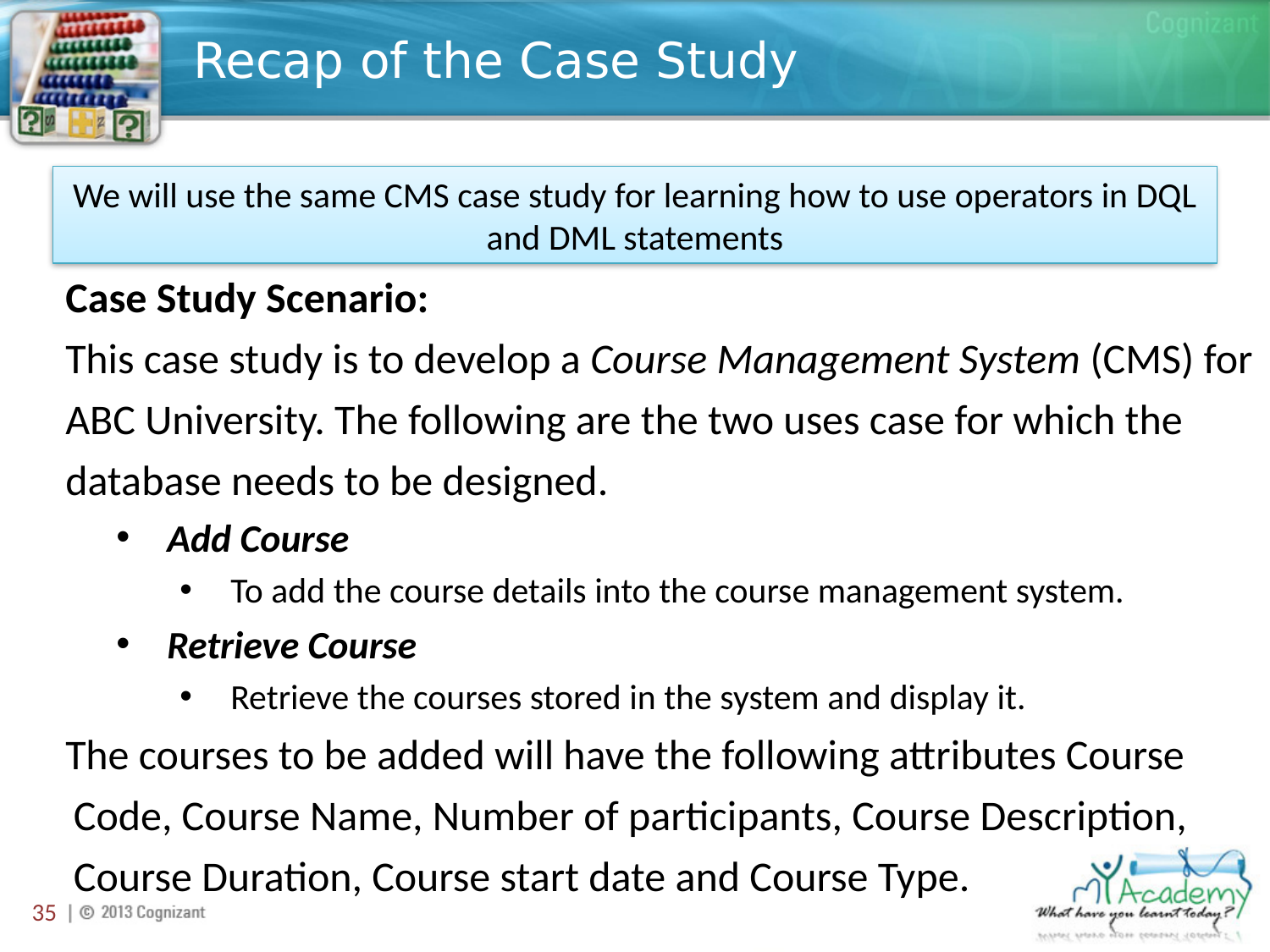

# Recap of the Case Study
We will use the same CMS case study for learning how to use operators in DQL and DML statements
Case Study Scenario:
This case study is to develop a Course Management System (CMS) for ABC University. The following are the two uses case for which the database needs to be designed.
Add Course
To add the course details into the course management system.
Retrieve Course
Retrieve the courses stored in the system and display it.
The courses to be added will have the following attributes Course Code, Course Name, Number of participants, Course Description, Course Duration, Course start date and Course Type.
35